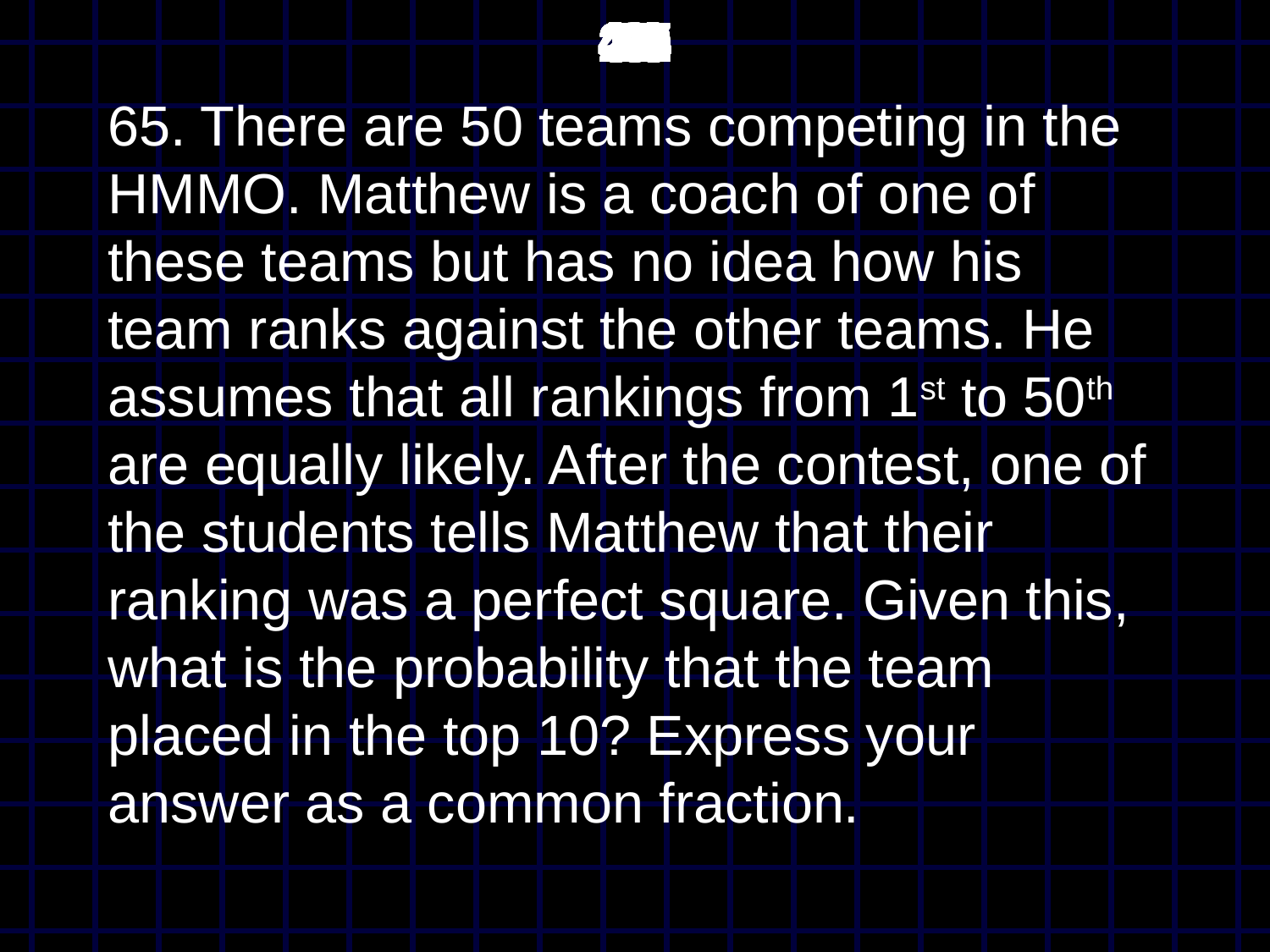

45
44
43
42
41
40
39
38
37
36
35
34
33
32
31
30
29
28
27
26
25
24
23
22
21
20
19
18
17
16
15
14
13
12
11
10
9
8
7
6
5
4
3
2
1
0

# 65. There are 50 teams competing in the HMMO. Matthew is a coach of one of these teams but has no idea how his team ranks against the other teams. He assumes that all rankings from 1st to 50th are equally likely. After the contest, one of the students tells Matthew that their ranking was a perfect square. Given this, what is the probability that the team placed in the top 10? Express your answer as a common fraction.